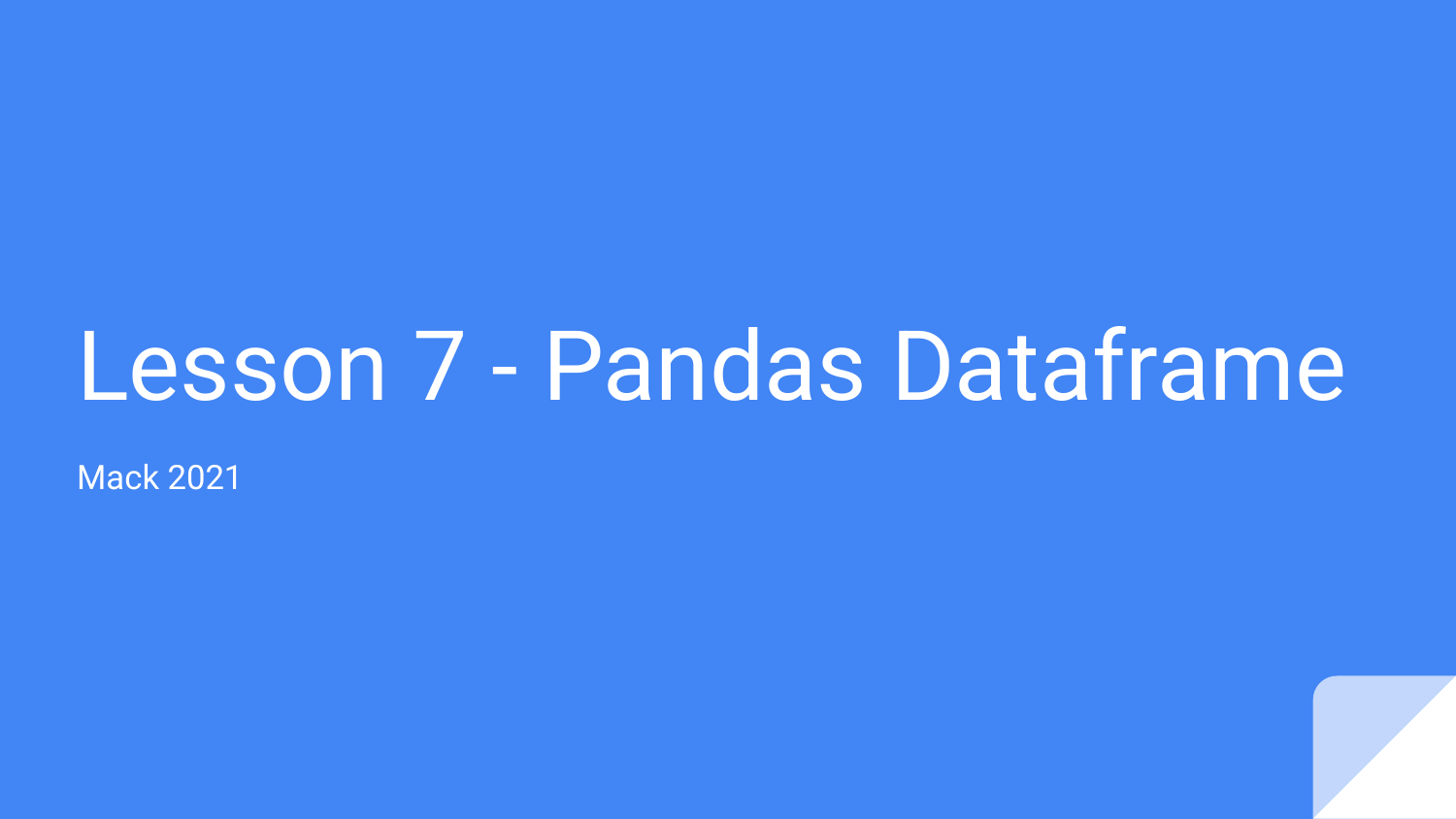

# Lesson 7 - Pandas Dataframe
Mack 2021